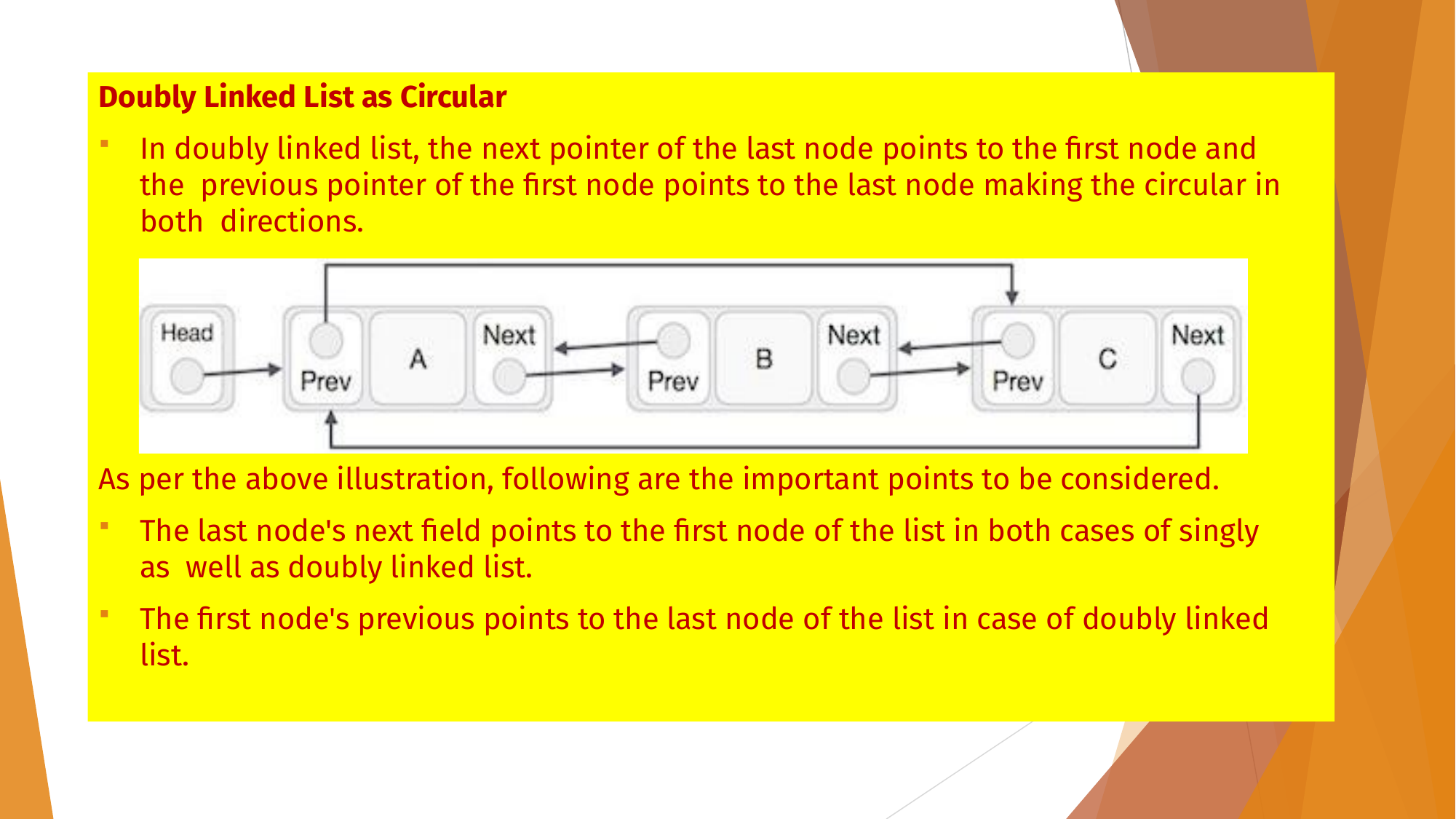

Doubly Linked List as Circular
In doubly linked list, the next pointer of the last node points to the first node and the  previous pointer of the first node points to the last node making the circular in both  directions.

As per the above illustration, following are the important points to be considered.
The last node's next field points to the first node of the list in both cases of singly as  well as doubly linked list.
The first node's previous points to the last node of the list in case of doubly linked list.

29